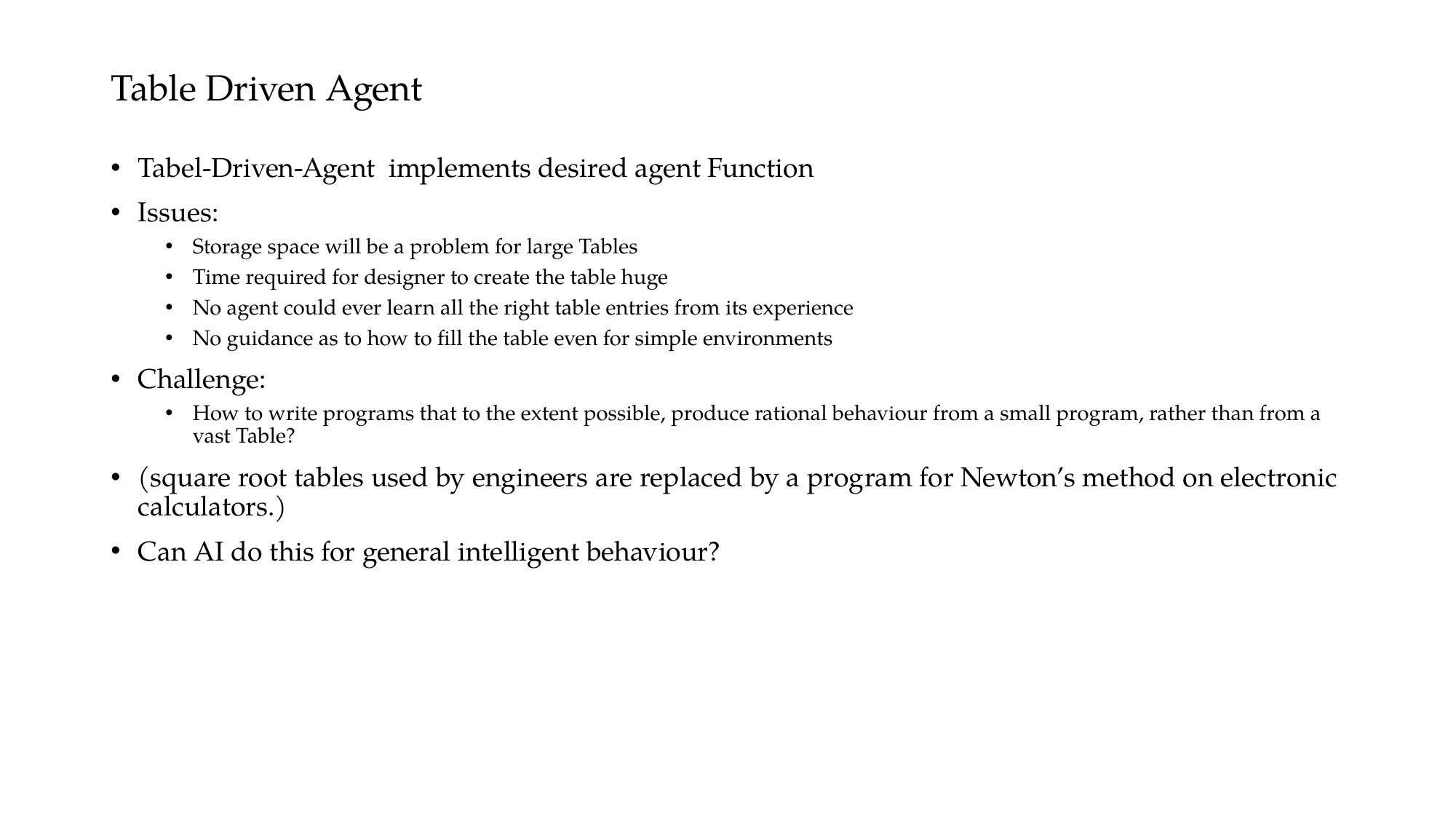

# Table Driven Agent
Tabel-Driven-Agent  implements desired agent Function
Issues:
Storage space will be a problem for large Tables
Time required for designer to create the table huge
No agent could ever learn all the right table entries from its experience
No guidance as to how to fill the table even for simple environments
Challenge:
How to write programs that to the extent possible, produce rational behaviour from a small program, rather than from a vast Table?
(square root tables used by engineers are replaced by a program for Newton’s method on electronic calculators.)
Can AI do this for general intelligent behaviour?